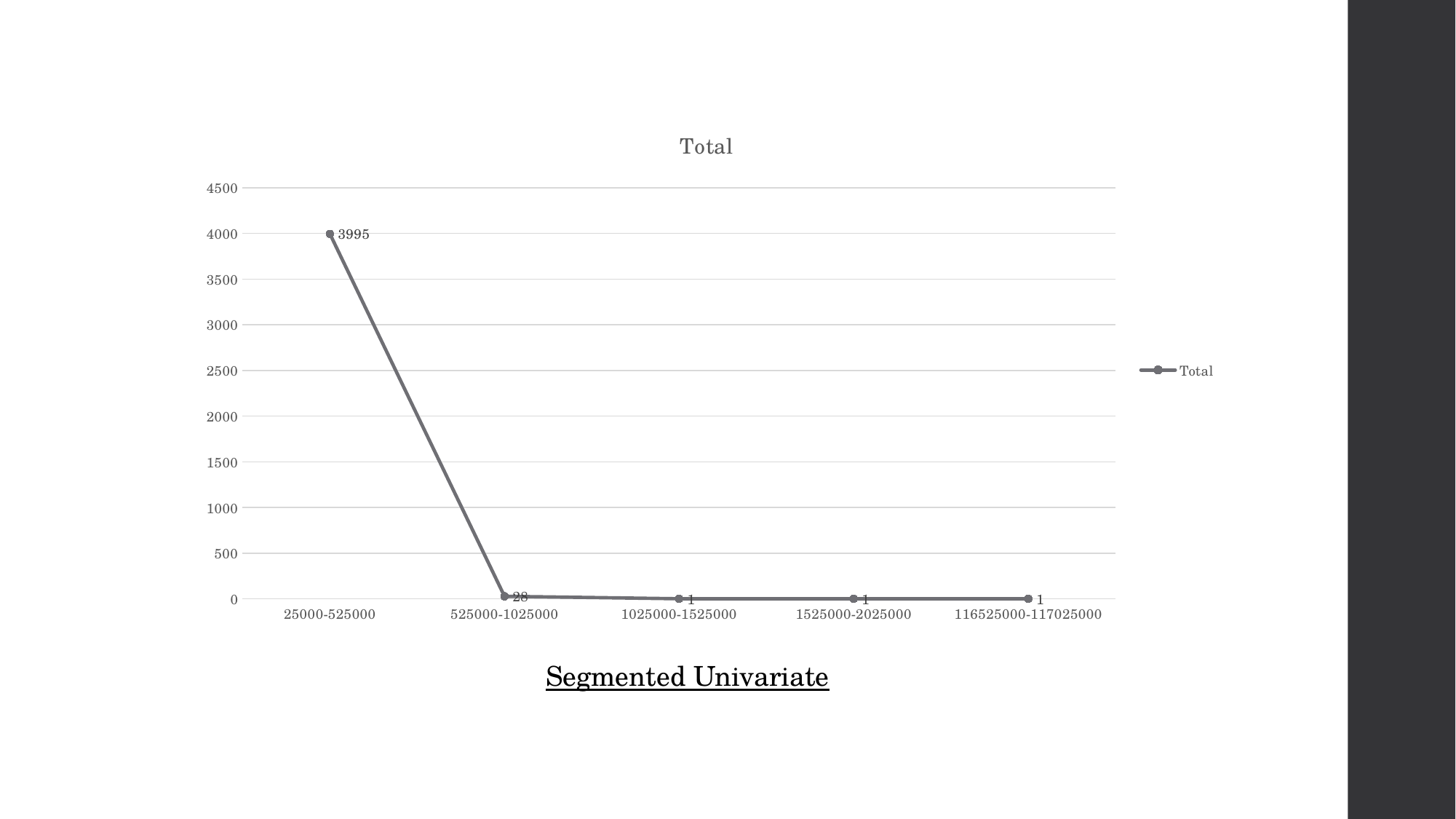

### Chart:

| Category | Total |
|---|---|
| 25000-525000 | 3995.0 |
| 525000-1025000 | 28.0 |
| 1025000-1525000 | 1.0 |
| 1525000-2025000 | 1.0 |
| 116525000-117025000 | 1.0 |
Segmented Univariate